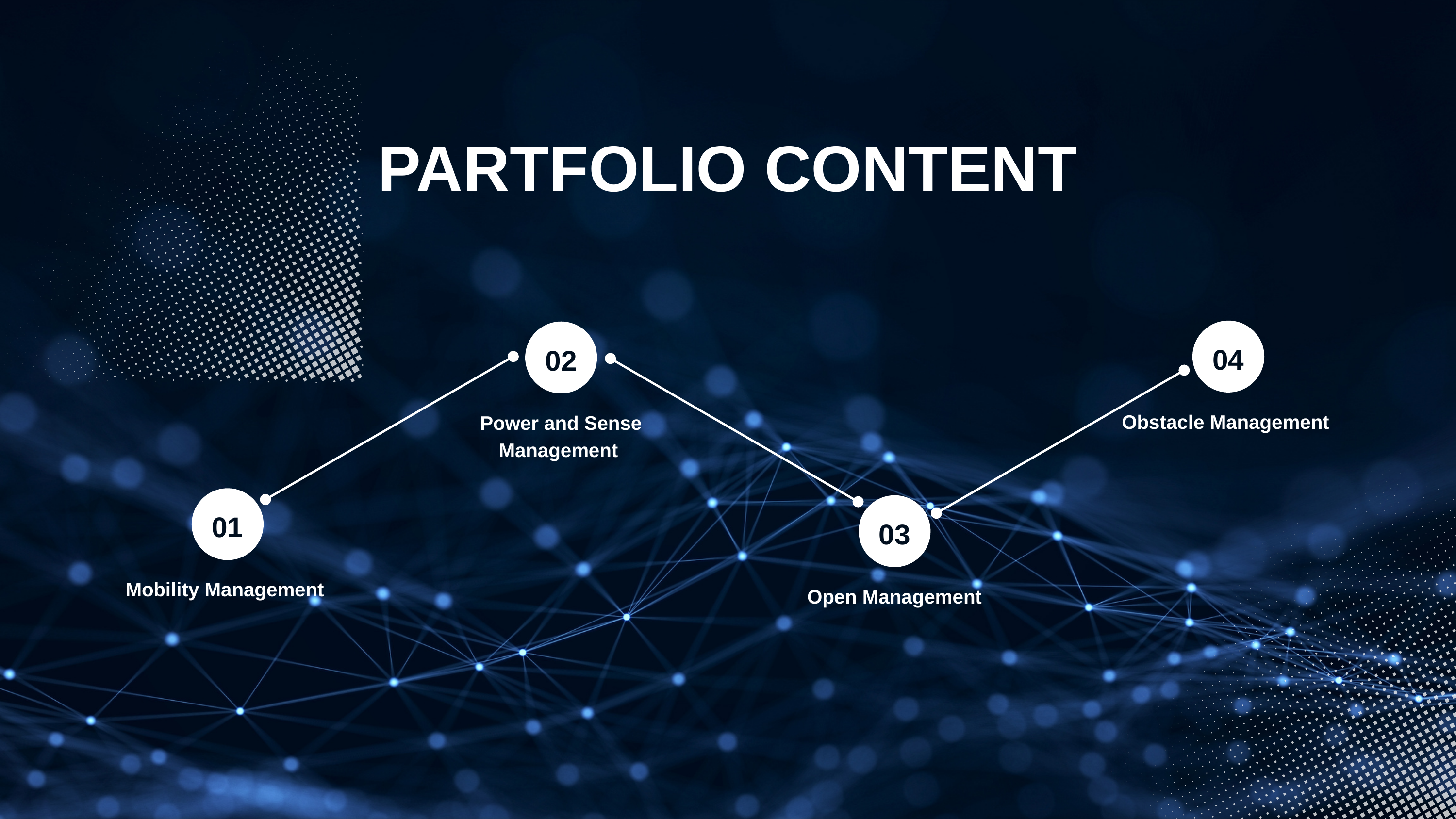

PARTFOLIO CONTENT

04
02

Obstacle Management
Power and Sense Management

01
03
Mobility Management
Open Management